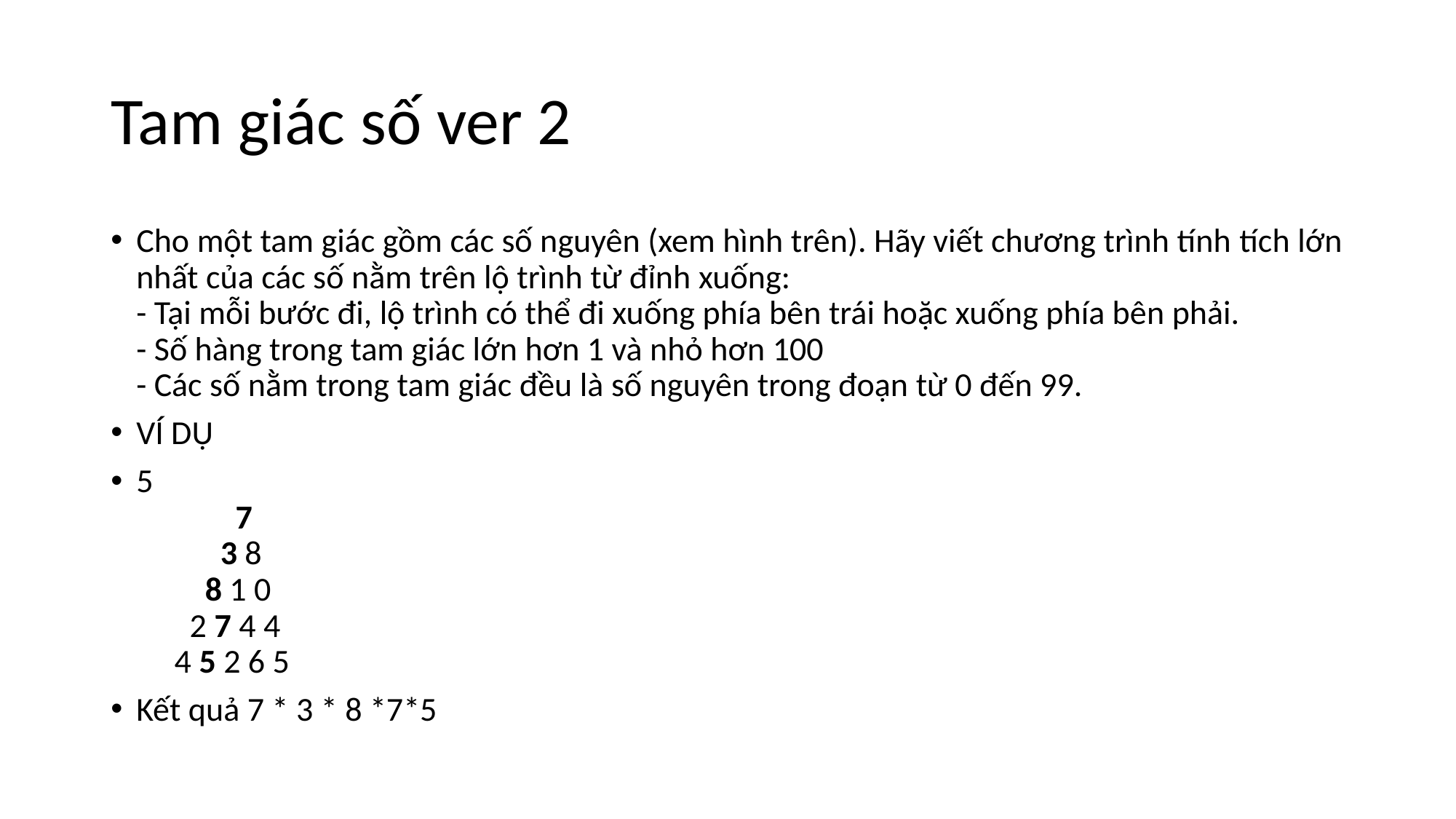

# Tam giác số ver 2
Cho một tam giác gồm các số nguyên (xem hình trên). Hãy viết chương trình tính tích lớn nhất của các số nằm trên lộ trình từ đỉnh xuống:
- Tại mỗi bước đi, lộ trình có thể đi xuống phía bên trái hoặc xuống phía bên phải.
- Số hàng trong tam giác lớn hơn 1 và nhỏ hơn 100
- Các số nằm trong tam giác đều là số nguyên trong đoạn từ 0 đến 99.
VÍ DỤ
5
             7
           3 8
         8 1 0
       2 7 4 4
     4 5 2 6 5
Kết quả 7 * 3 * 8 *7*5